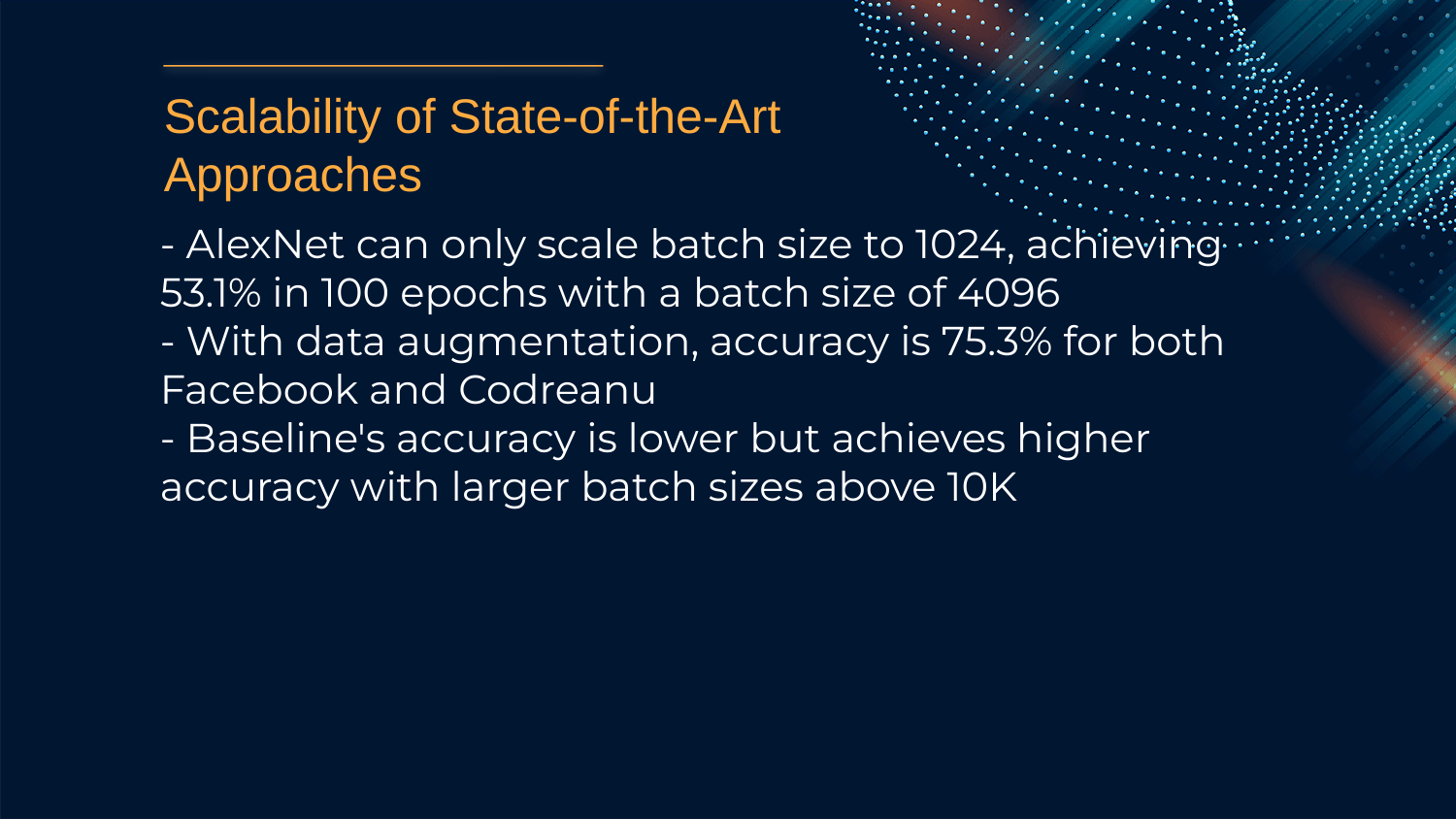

Scalability of State-of-the-Art Approaches
- AlexNet can only scale batch size to 1024, achieving 53.1% in 100 epochs with a batch size of 4096
- With data augmentation, accuracy is 75.3% for both Facebook and Codreanu
- Baseline's accuracy is lower but achieves higher accuracy with larger batch sizes above 10K